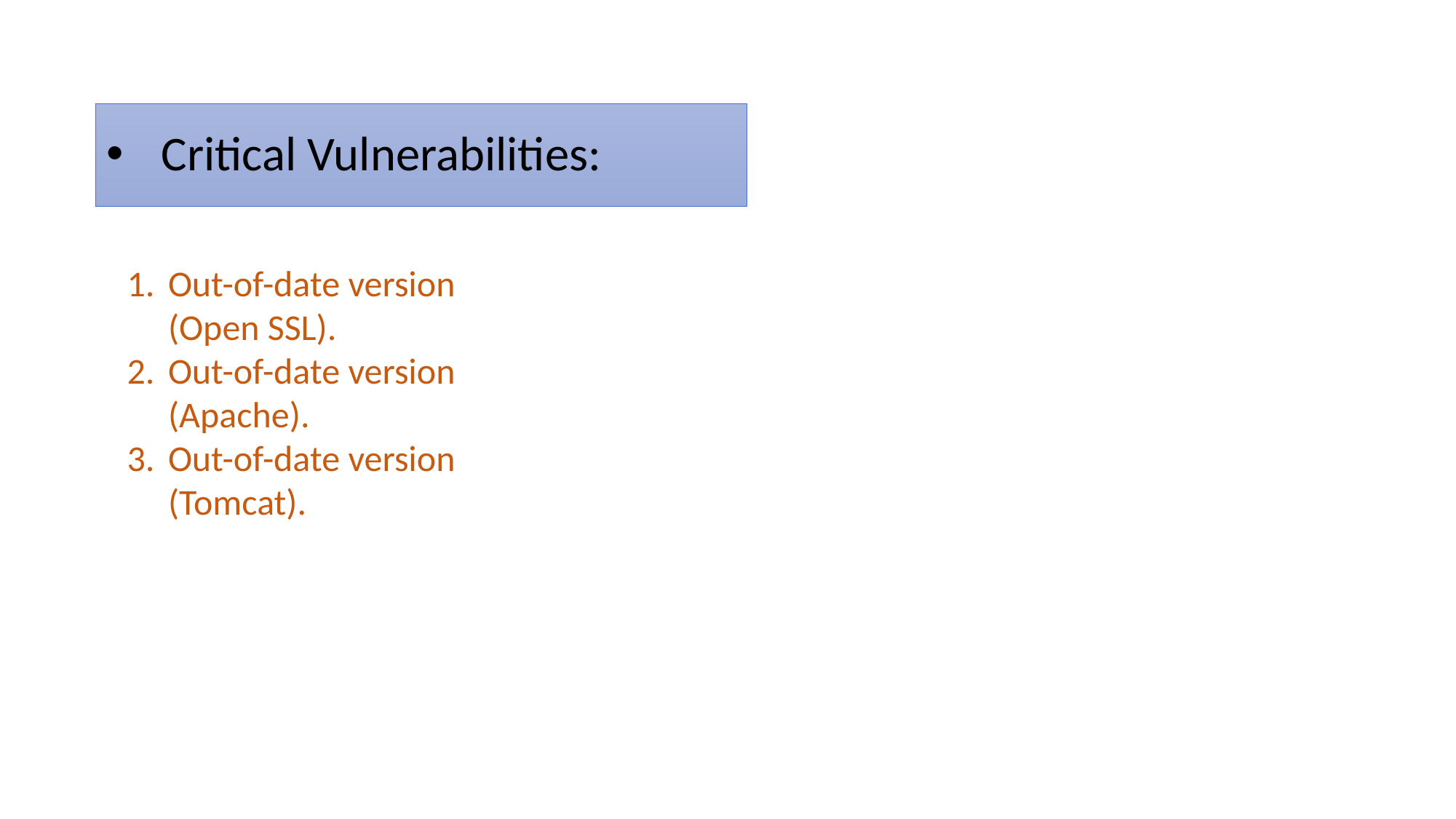

# Critical Vulnerabilities:
Out-of-date version (Open SSL).
Out-of-date version (Apache).
Out-of-date version (Tomcat).